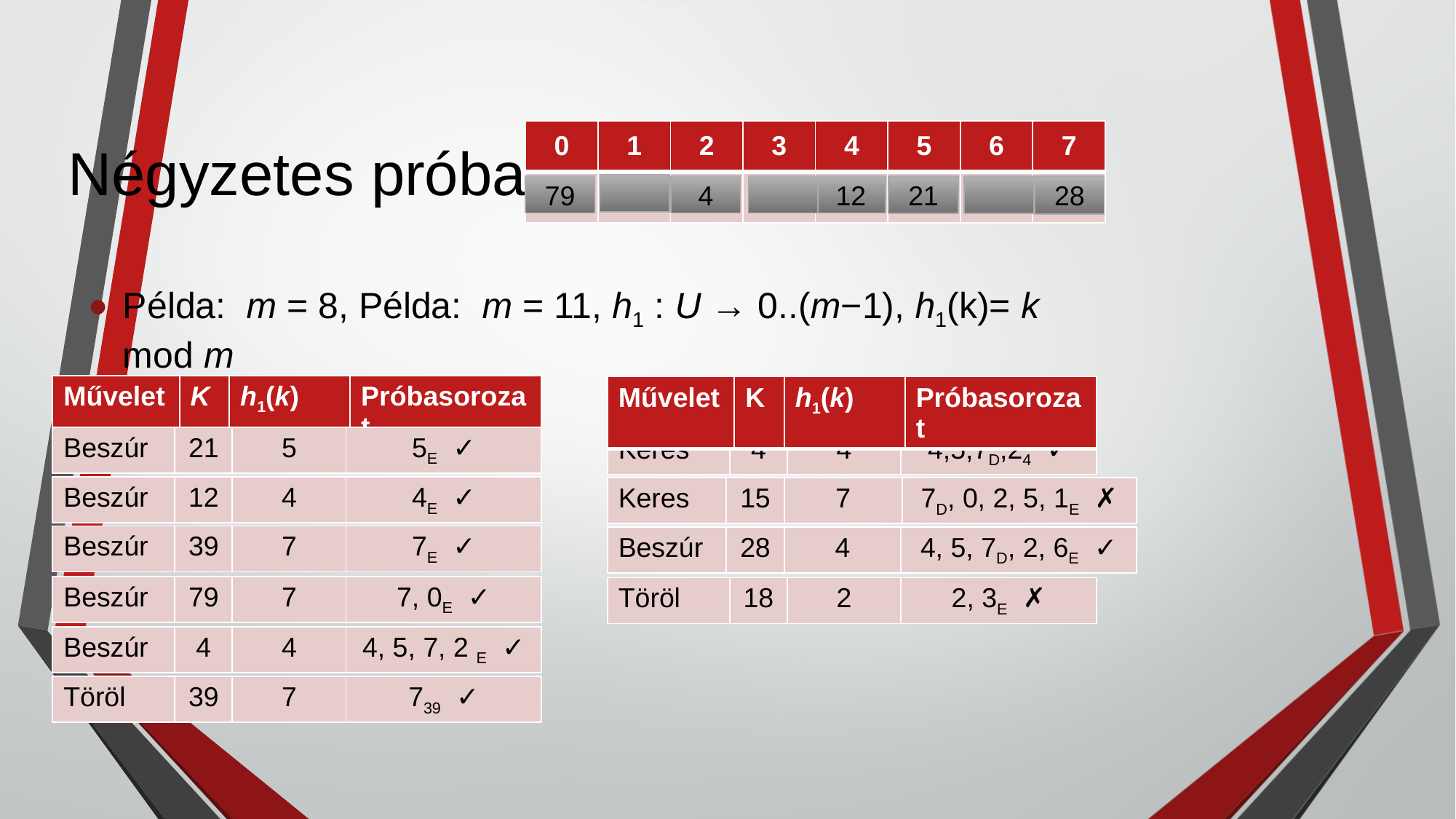

# Négyzetes próba
| 0 | 1 | 2 | 3 | 4 | 5 | 6 | 7 |
| --- | --- | --- | --- | --- | --- | --- | --- |
|  |  |  |  |  |  |  |  |

79

12
39
4

21
28
D
Példa:  m = 8, Példa:  m = 11, h1 : U → 0..(m−1), h1(k)= k mod m

| Művelet | K | h1(k) | Próbasorozat |
| --- | --- | --- | --- |
| Művelet | K | h1(k) | Próbasorozat |
| --- | --- | --- | --- |
| Beszúr | 21 | 5 | 5E ✓ |
| --- | --- | --- | --- |
| Keres | 4 | 4 | 4,5,7D,24 ✓ |
| --- | --- | --- | --- |
| Beszúr | 12 | 4 | 4E ✓ |
| --- | --- | --- | --- |
| Keres | 15 | 7 | 7D, 0, 2, 5, 1E ✗ |
| --- | --- | --- | --- |
| Beszúr | 39 | 7 | 7E ✓ |
| --- | --- | --- | --- |
| Beszúr | 28 | 4 | 4, 5, 7D, 2, 6E ✓ |
| --- | --- | --- | --- |
| Beszúr | 79 | 7 | 7, 0E ✓ |
| --- | --- | --- | --- |
| Töröl | 18 | 2 | 2, 3E ✗ |
| --- | --- | --- | --- |
| Beszúr | 4 | 4 | 4, 5, 7, 2 E ✓ |
| --- | --- | --- | --- |
| Töröl | 39 | 7 | 739 ✓ |
| --- | --- | --- | --- |